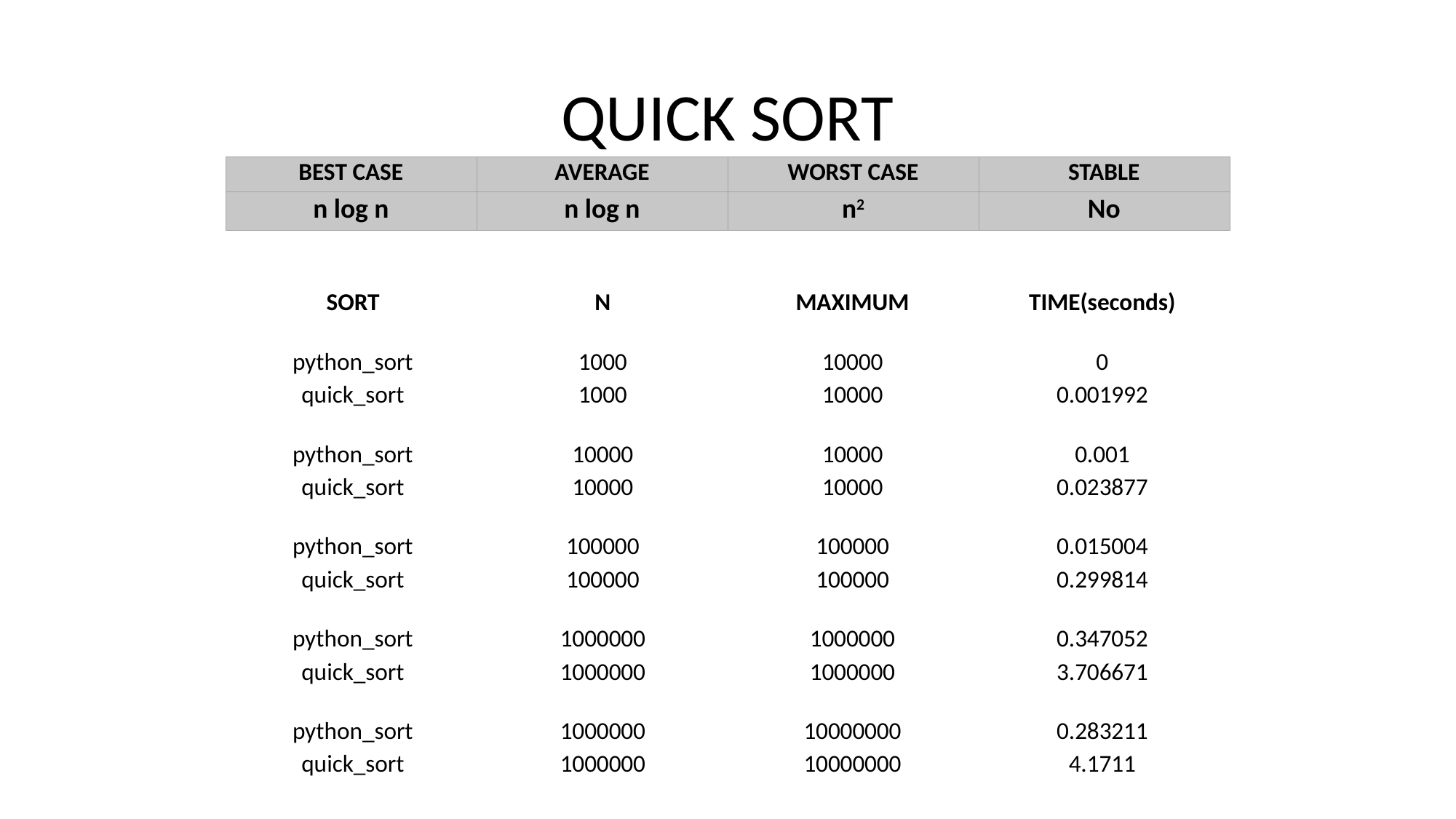

# QUICK SORT
| BEST CASE | AVERAGE | WORST CASE | STABLE |
| --- | --- | --- | --- |
| n log n | n log n | n2 | No |
| SORT | N | MAXIMUM | TIME(seconds) |
| --- | --- | --- | --- |
| python\_sort | 1000 | 10000 | 0 |
| quick\_sort | 1000 | 10000 | 0.001992 |
| python\_sort | 10000 | 10000 | 0.001 |
| quick\_sort | 10000 | 10000 | 0.023877 |
| python\_sort | 100000 | 100000 | 0.015004 |
| quick\_sort | 100000 | 100000 | 0.299814 |
| python\_sort | 1000000 | 1000000 | 0.347052 |
| quick\_sort | 1000000 | 1000000 | 3.706671 |
| python\_sort | 1000000 | 10000000 | 0.283211 |
| quick\_sort | 1000000 | 10000000 | 4.1711 |